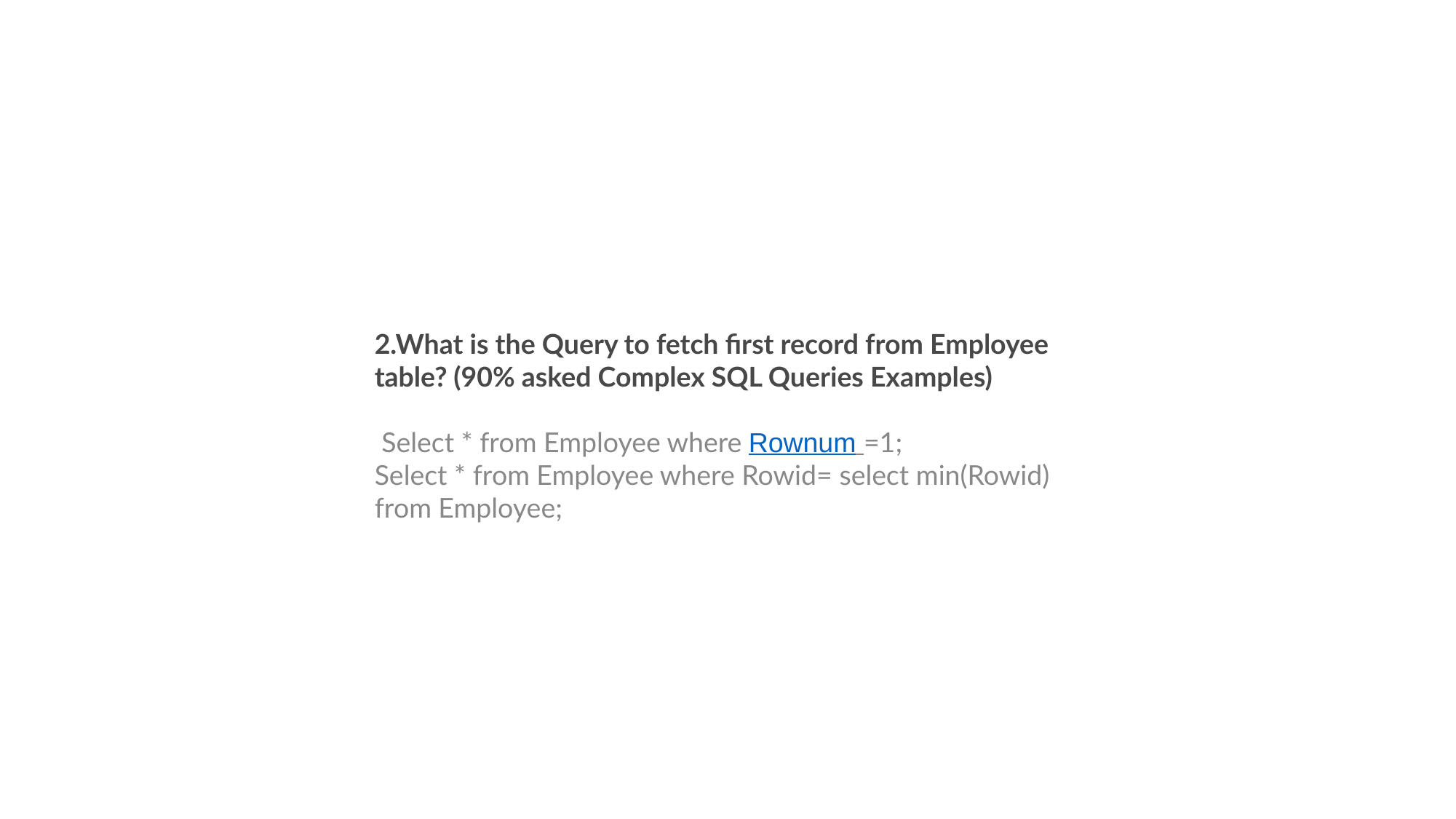

#

2.What is the Query to fetch first record from Employee table? (90% asked Complex SQL Queries Examples)

 Select * from Employee where Rownum =1;
Select * from Employee where Rowid= select min(Rowid) from Employee;